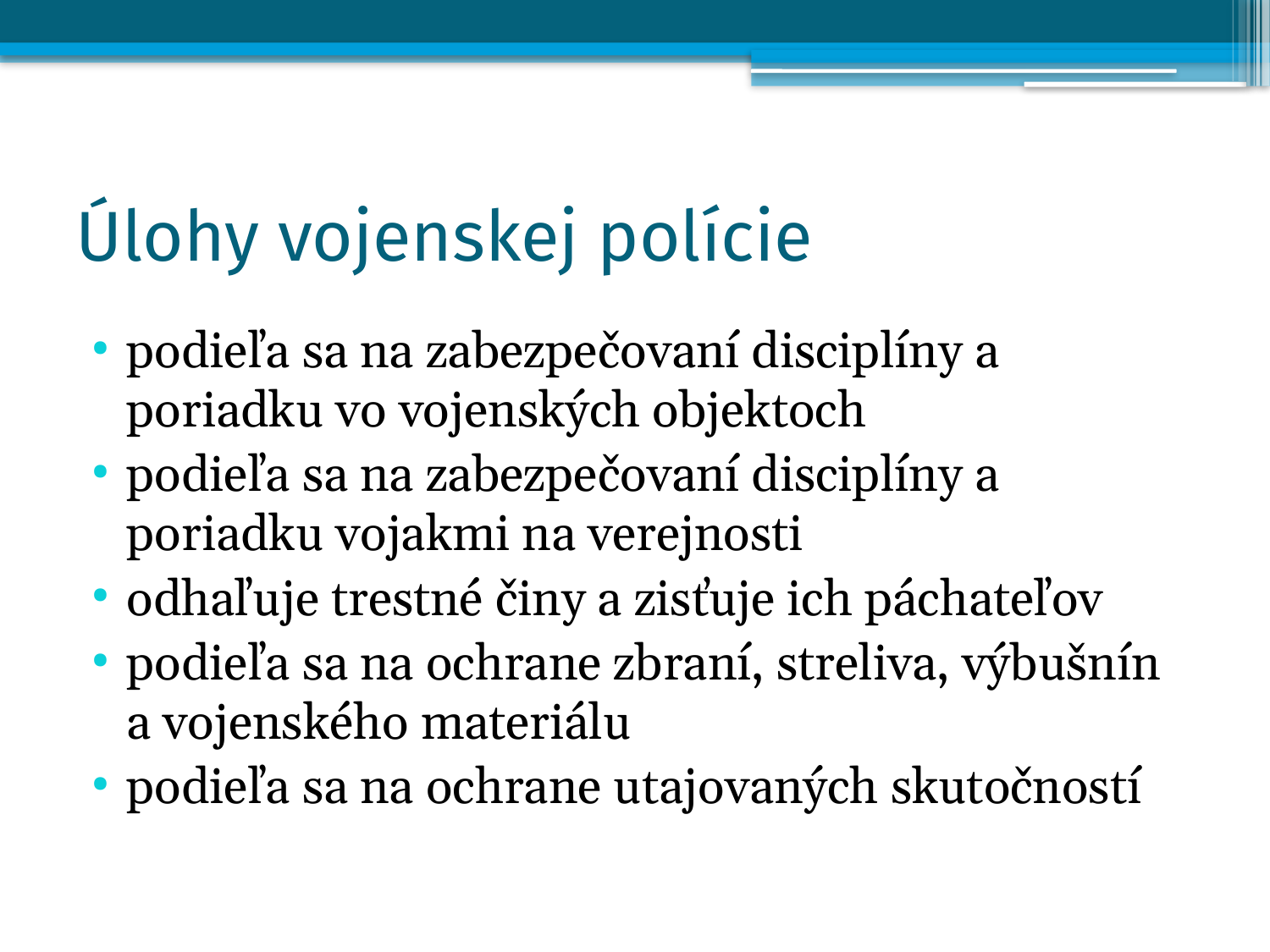

# Úlohy vojenskej polície
podieľa sa na zabezpečovaní disciplíny a poriadku vo vojenských objektoch
podieľa sa na zabezpečovaní disciplíny a poriadku vojakmi na verejnosti
odhaľuje trestné činy a zisťuje ich páchateľov
podieľa sa na ochrane zbraní, streliva, výbušnín a vojenského materiálu
podieľa sa na ochrane utajovaných skutočností